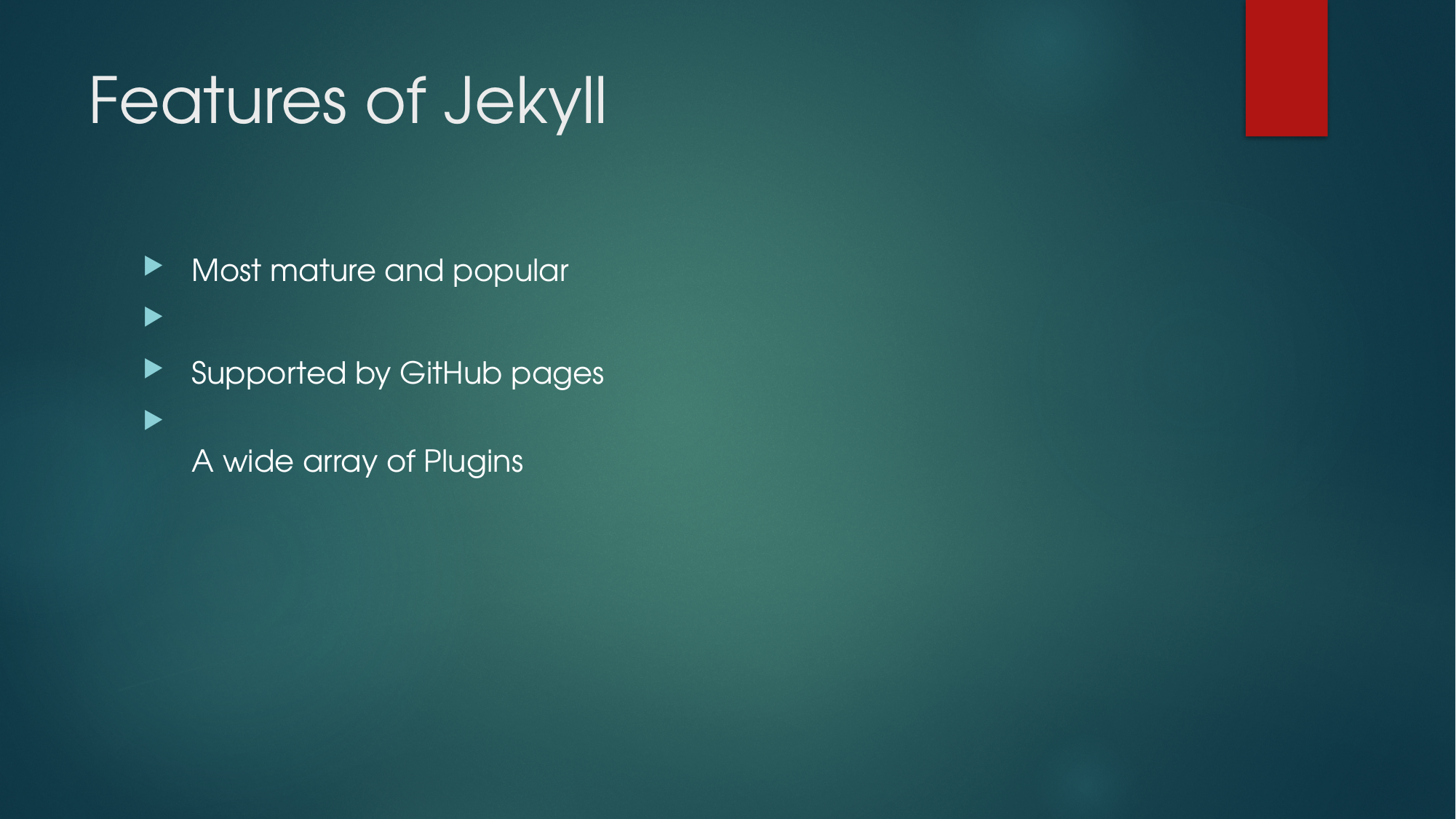

# Features of Jekyll
 Most mature and popular

 Supported by GitHub pages
 A wide array of Plugins